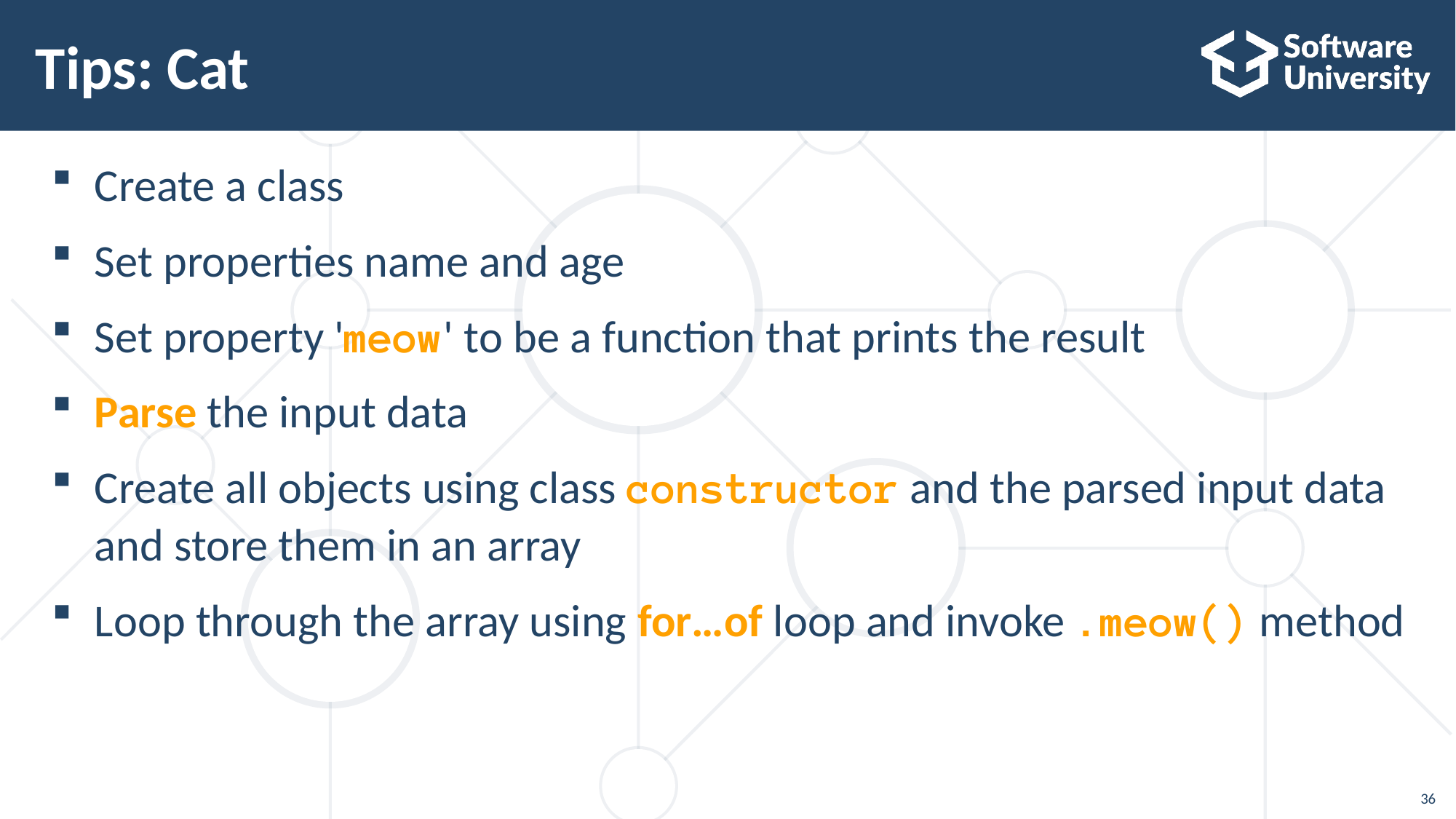

# Tips: Cat
Create a class
Set properties name and age
Set property 'meow' to be a function that prints the result
Parse the input data
Create all objects using class constructor and the parsed input data and store them in an array
Loop through the array using for…of loop and invoke .meow() method

36